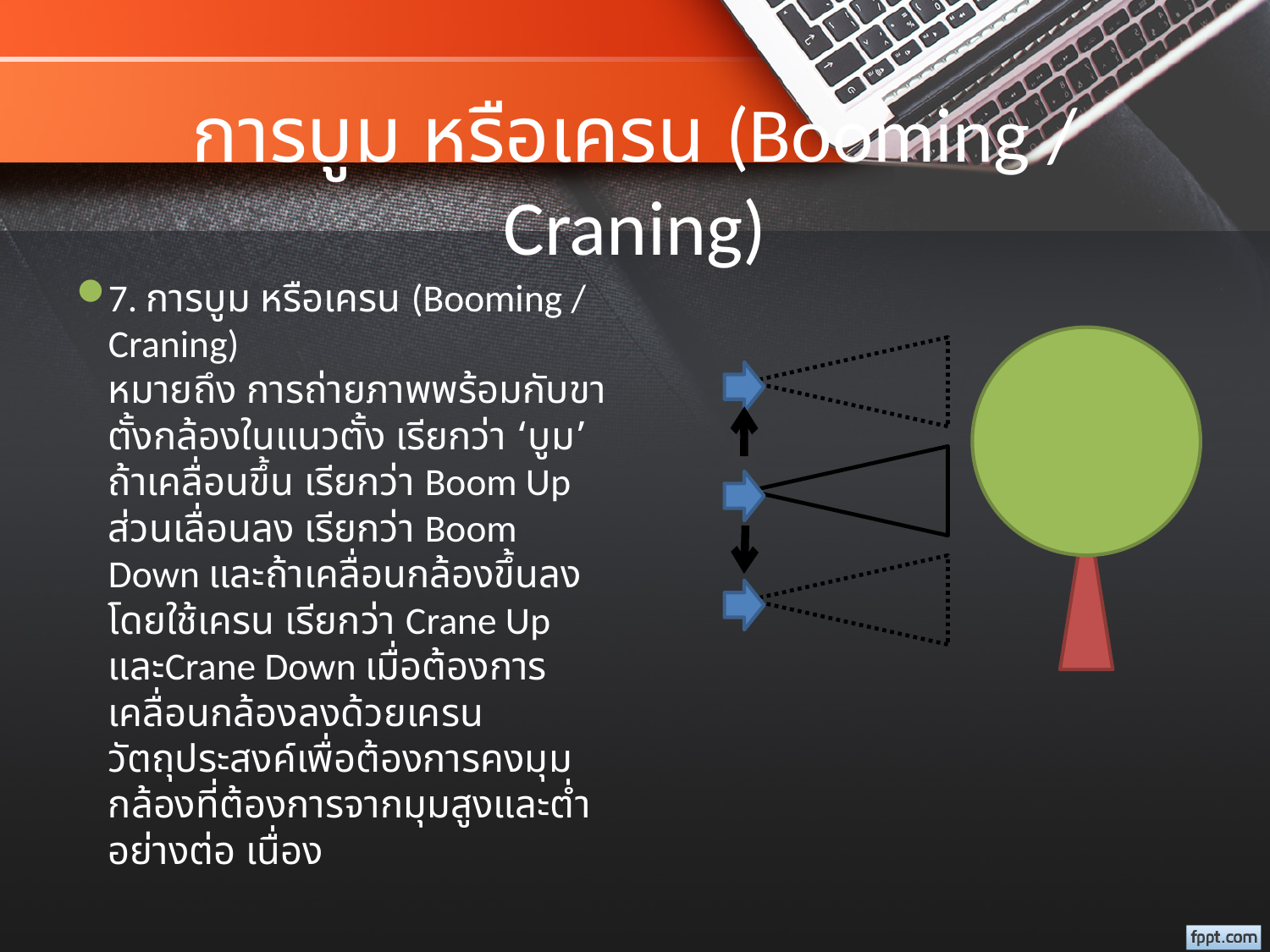

# การบูม หรือเครน (Booming / Craning)
7. การบูม หรือเครน (Booming / Craning)
หมายถึง การถ่ายภาพพร้อมกับขาตั้งกล้องในแนวตั้ง เรียกว่า ‘บูม’ ถ้าเคลื่อนขึ้น เรียกว่า Boom Up ส่วนเลื่อนลง เรียกว่า Boom Down และถ้าเคลื่อนกล้องขึ้นลงโดยใช้เครน เรียกว่า Crane Up และCrane Down เมื่อต้องการเคลื่อนกล้องลงด้วยเครน วัตถุประสงค์เพื่อต้องการคงมุมกล้องที่ต้องการจากมุมสูงและต่ำอย่างต่อ เนื่อง